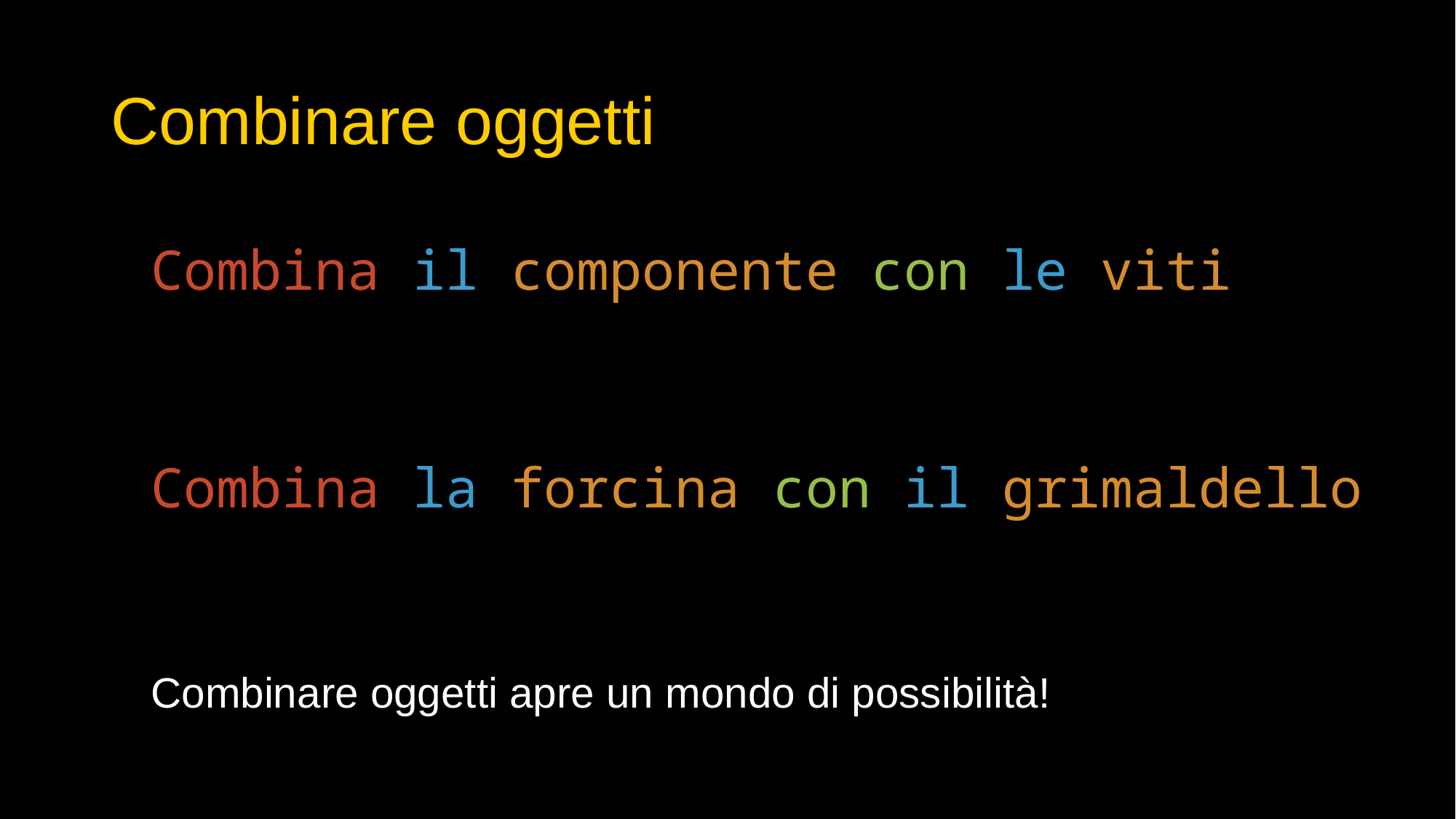

# Combinare oggetti
Combina il componente con le viti
Combina la forcina con il grimaldello
Combinare oggetti apre un mondo di possibilità!